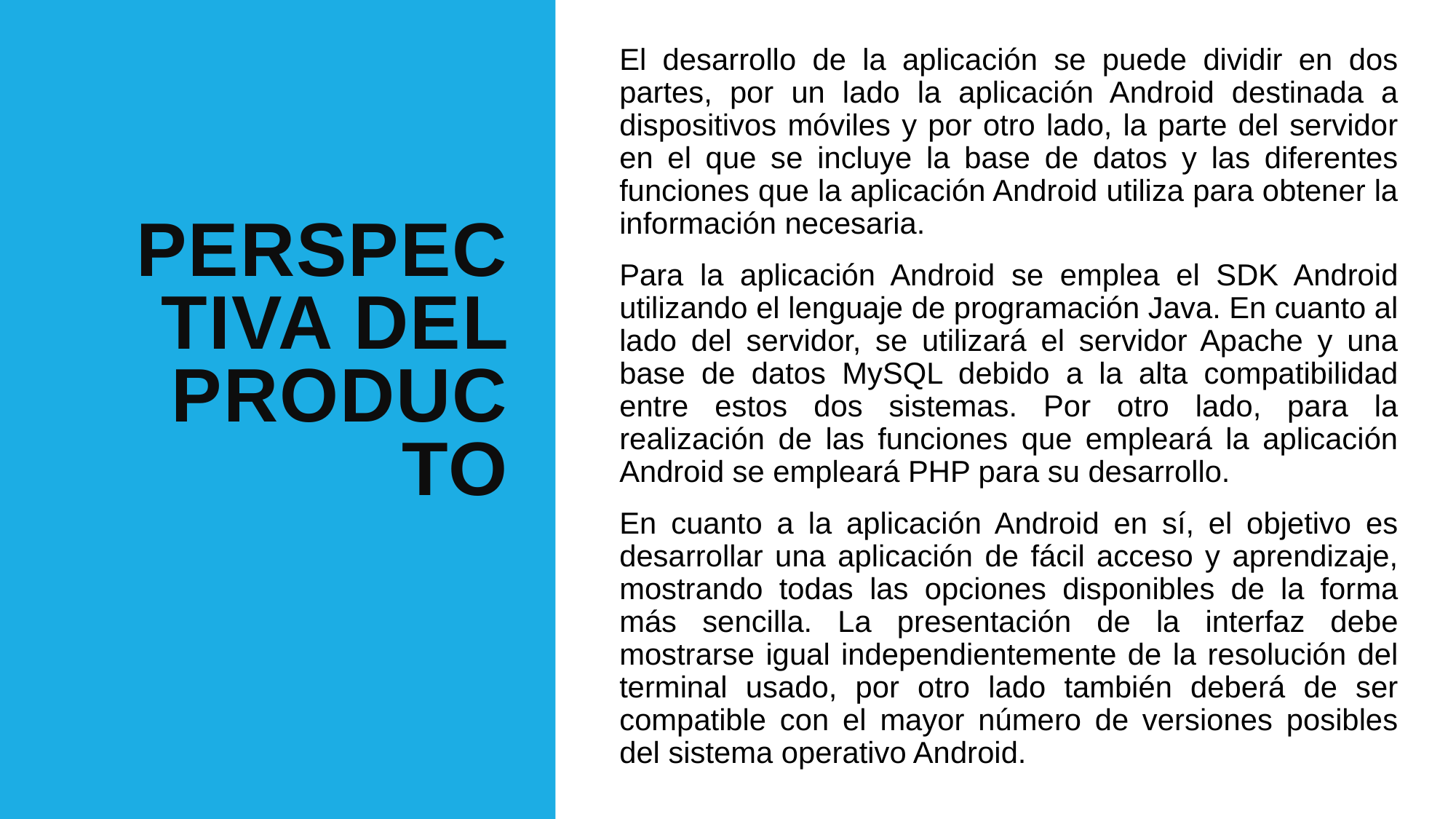

El desarrollo de la aplicación se puede dividir en dos partes, por un lado la aplicación Android destinada a dispositivos móviles y por otro lado, la parte del servidor en el que se incluye la base de datos y las diferentes funciones que la aplicación Android utiliza para obtener la información necesaria.
Para la aplicación Android se emplea el SDK Android utilizando el lenguaje de programación Java. En cuanto al lado del servidor, se utilizará el servidor Apache y una base de datos MySQL debido a la alta compatibilidad entre estos dos sistemas. Por otro lado, para la realización de las funciones que empleará la aplicación Android se empleará PHP para su desarrollo.
En cuanto a la aplicación Android en sí, el objetivo es desarrollar una aplicación de fácil acceso y aprendizaje, mostrando todas las opciones disponibles de la forma más sencilla. La presentación de la interfaz debe mostrarse igual independientemente de la resolución del terminal usado, por otro lado también deberá de ser compatible con el mayor número de versiones posibles del sistema operativo Android.

# PERSPECTIVA DEL PRODUCTO